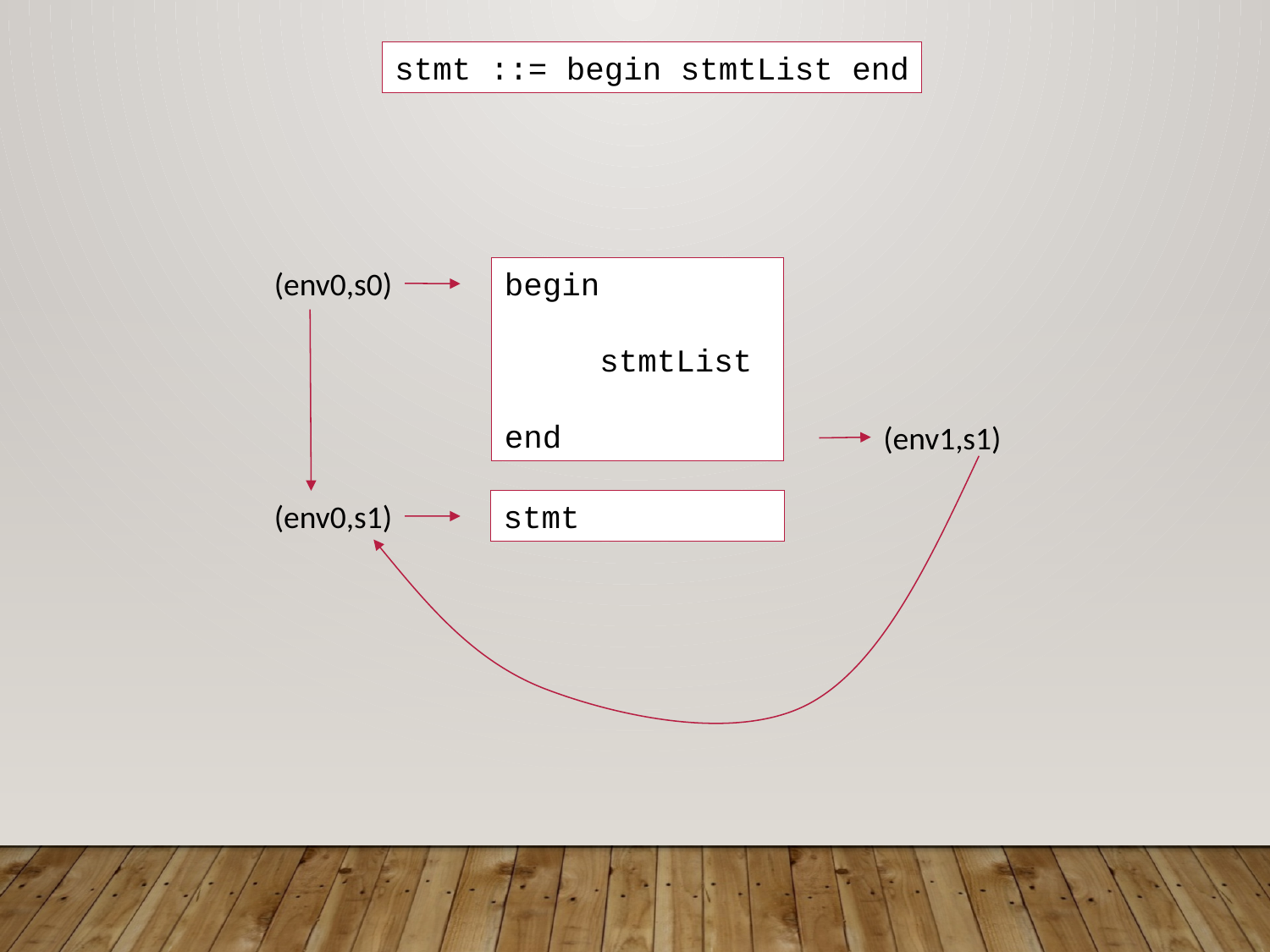

stmt ::= begin stmtList end
(env0,s0)
begin

     stmtList

end
(env1,s1)

(env0,s1)
stmt